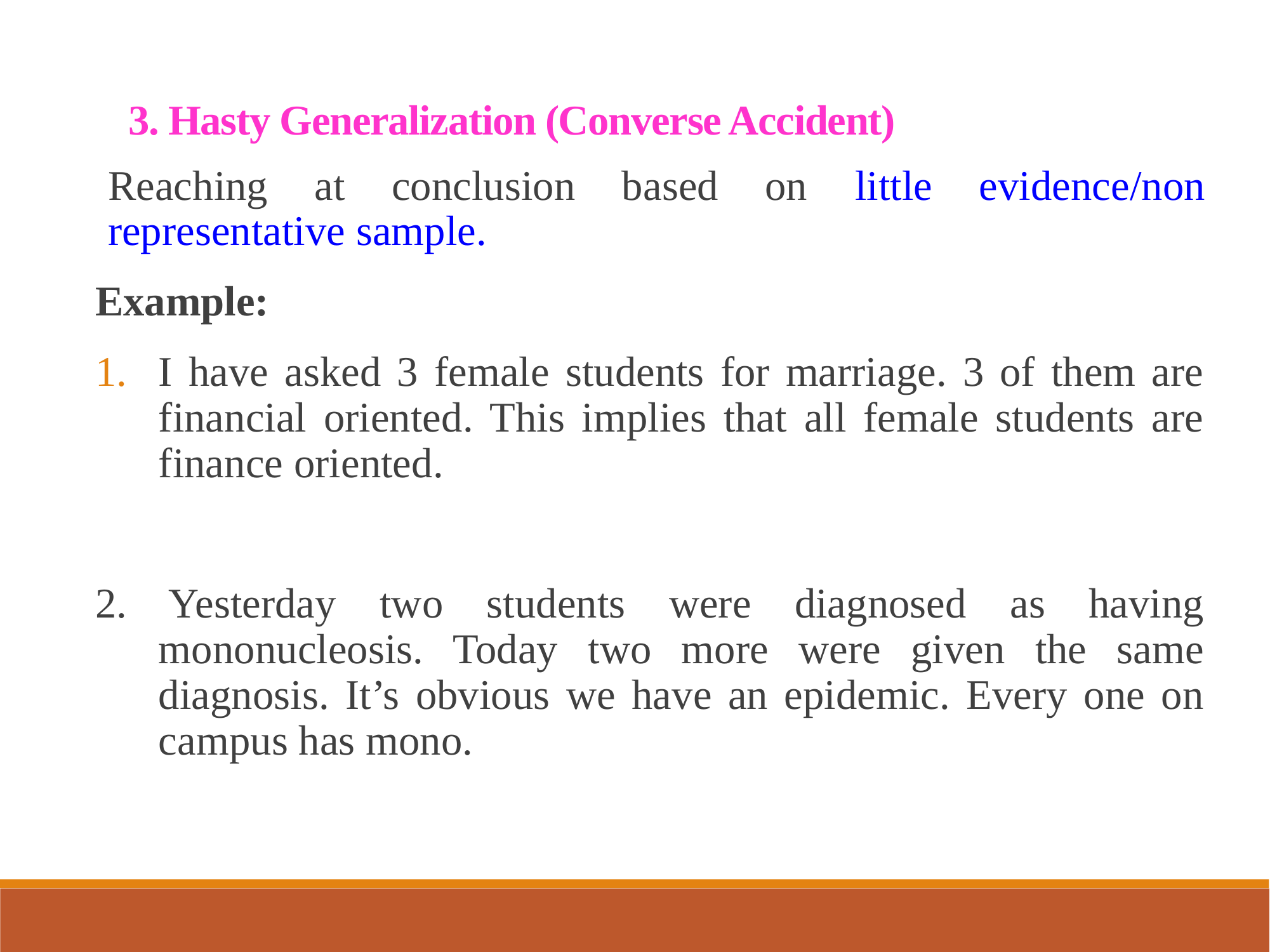

3. Hasty Generalization (Converse Accident)
Reaching at conclusion based on little evidence/non representative sample.
Example:
I have asked 3 female students for marriage. 3 of them are financial oriented. This implies that all female students are finance oriented.

2. Yesterday two students were diagnosed as having mononucleosis. Today two more were given the same diagnosis. It’s obvious we have an epidemic. Every one on campus has mono.